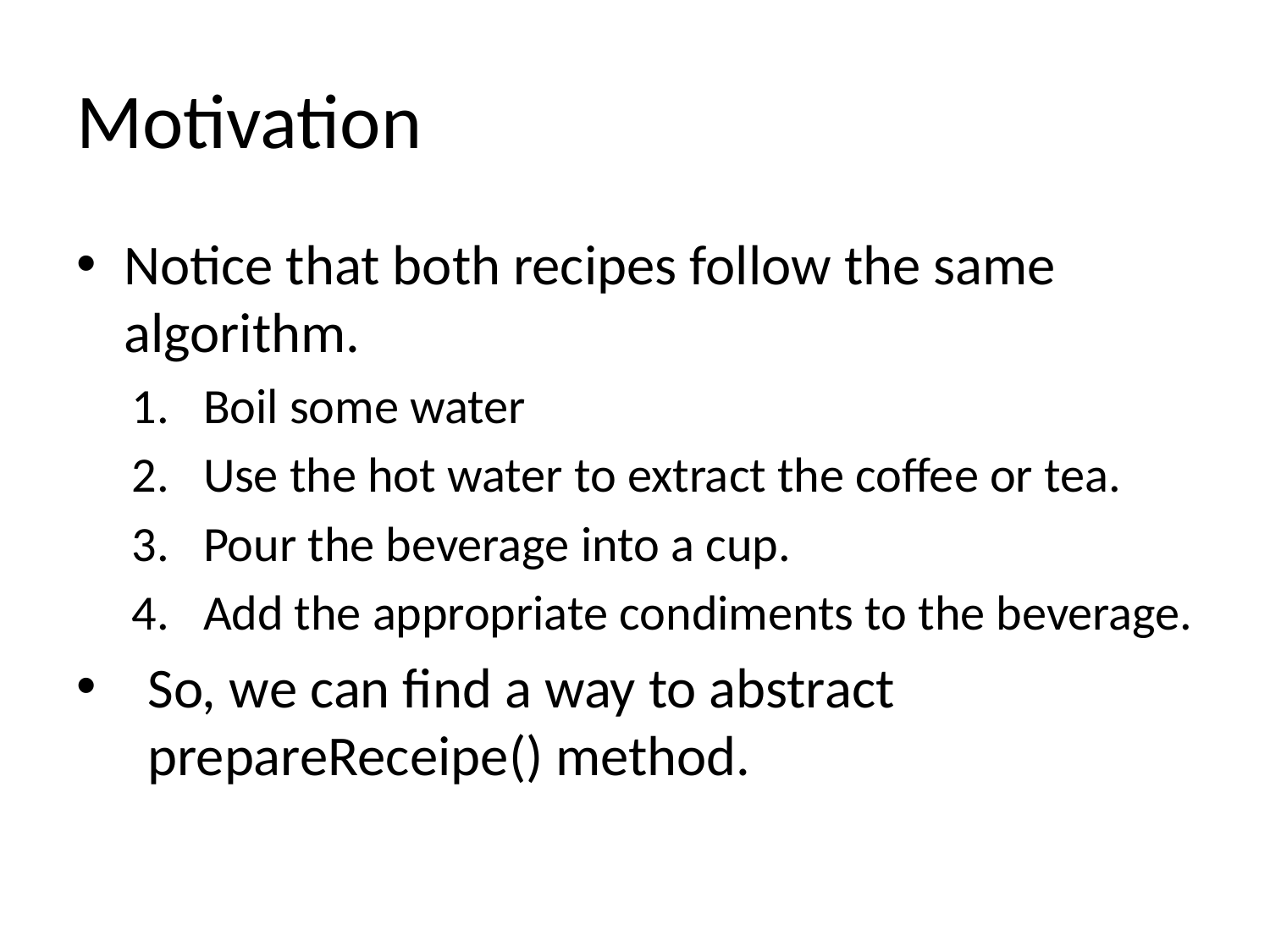

# Motivation
Notice that both recipes follow the same algorithm.
Boil some water
Use the hot water to extract the coffee or tea.
Pour the beverage into a cup.
Add the appropriate condiments to the beverage.
So, we can find a way to abstract prepareReceipe() method.